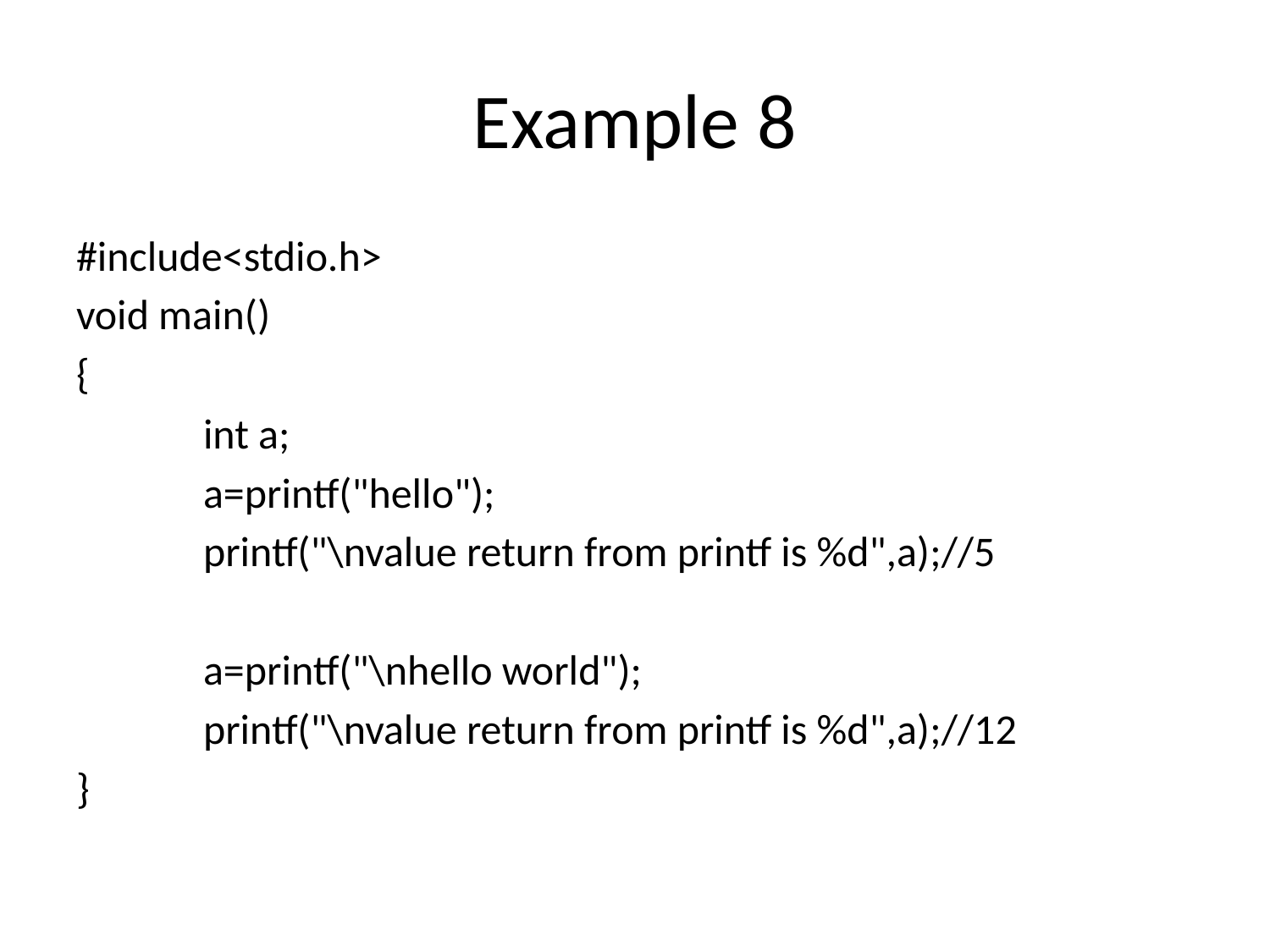

# Example 8
#include<stdio.h>
void main()
{
	int a;
	a=printf("hello");
	printf("\nvalue return from printf is %d",a);//5

	a=printf("\nhello world");
	printf("\nvalue return from printf is %d",a);//12
}